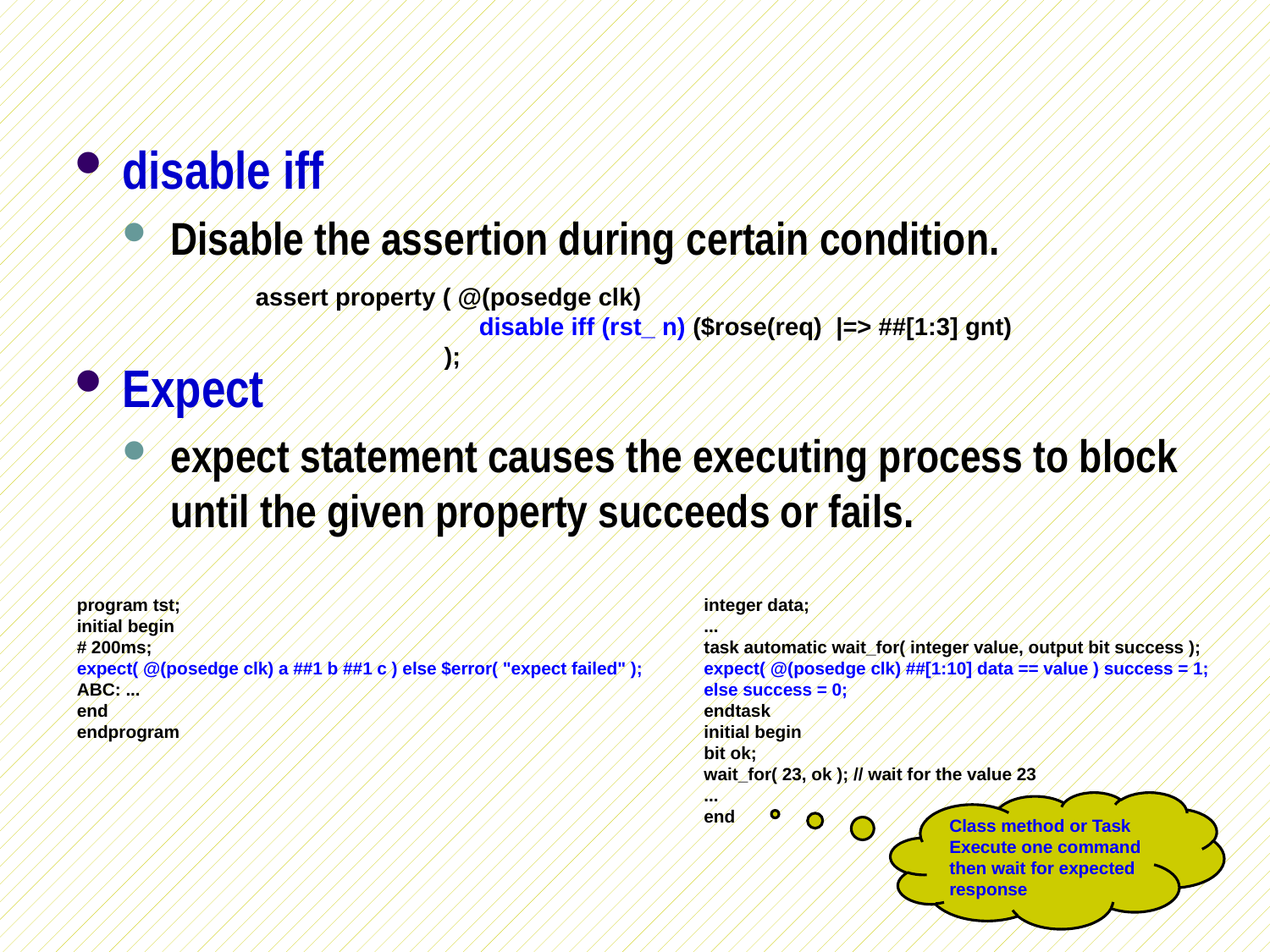

#
disable iff
Disable the assertion during certain condition.

Expect
expect statement causes the executing process to block until the given property succeeds or fails.
  assert property ( @(posedge clk)
                                  disable iff (rst_ n) ($rose(req)  |=> ##[1:3] gnt)
                             );
program tst;
initial begin
# 200ms;
expect( @(posedge clk) a ##1 b ##1 c ) else $error( "expect failed" );
ABC: ...
end
endprogram
integer data;
...
task automatic wait_for( integer value, output bit success );
expect( @(posedge clk) ##[1:10] data == value ) success = 1;
else success = 0;
endtask
initial begin
bit ok;
wait_for( 23, ok ); // wait for the value 23
...
end
Class method or Task
Execute one command then wait for expected response